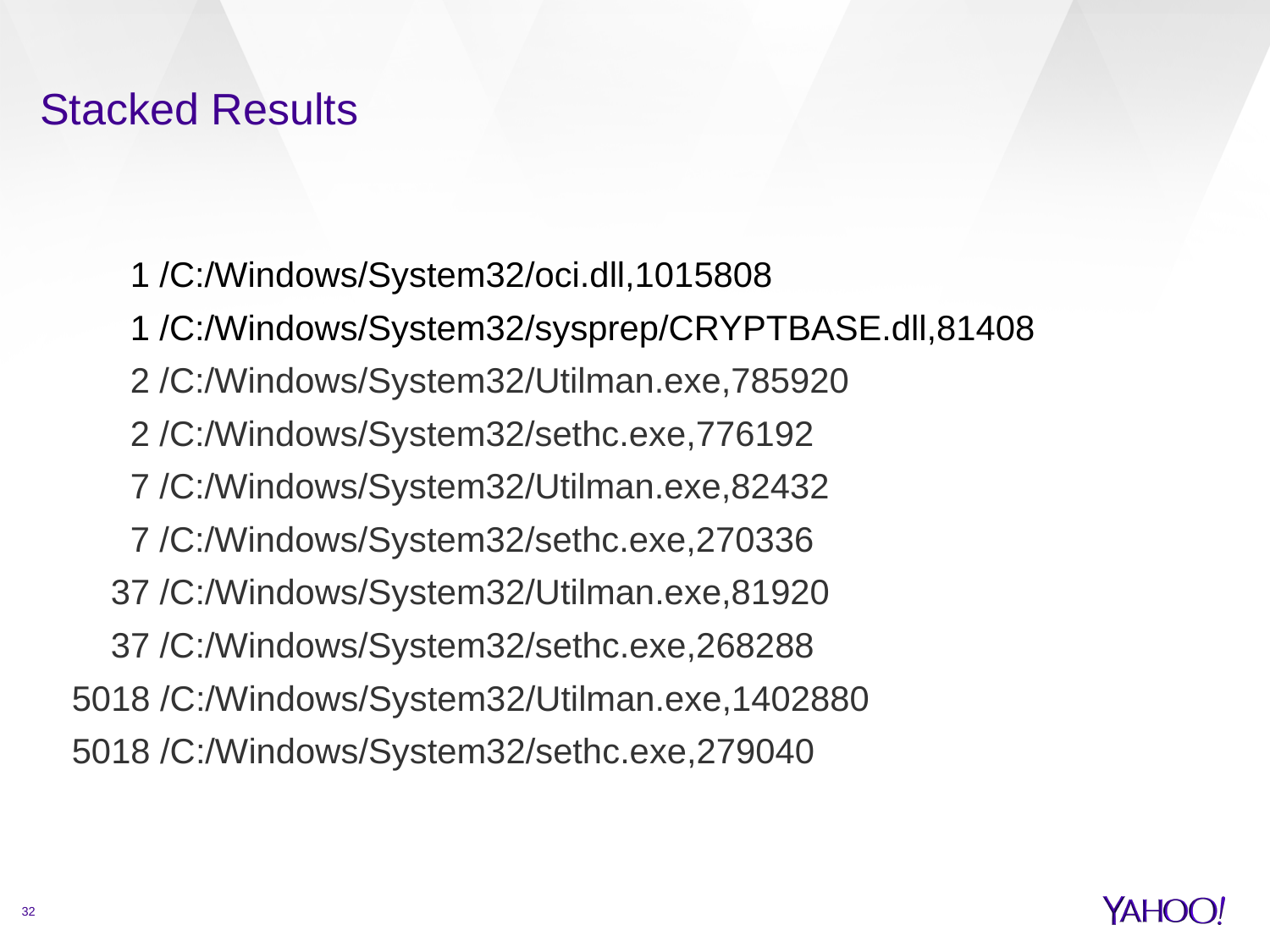

# Stacked Results
      1 /C:/Windows/System32/oci.dll,1015808
      1 /C:/Windows/System32/sysprep/CRYPTBASE.dll,81408
      2 /C:/Windows/System32/Utilman.exe,785920
      2 /C:/Windows/System32/sethc.exe,776192
      7 /C:/Windows/System32/Utilman.exe,82432
      7 /C:/Windows/System32/sethc.exe,270336
    37 /C:/Windows/System32/Utilman.exe,81920
    37 /C:/Windows/System32/sethc.exe,268288
5018 /C:/Windows/System32/Utilman.exe,1402880
5018 /C:/Windows/System32/sethc.exe,279040

32